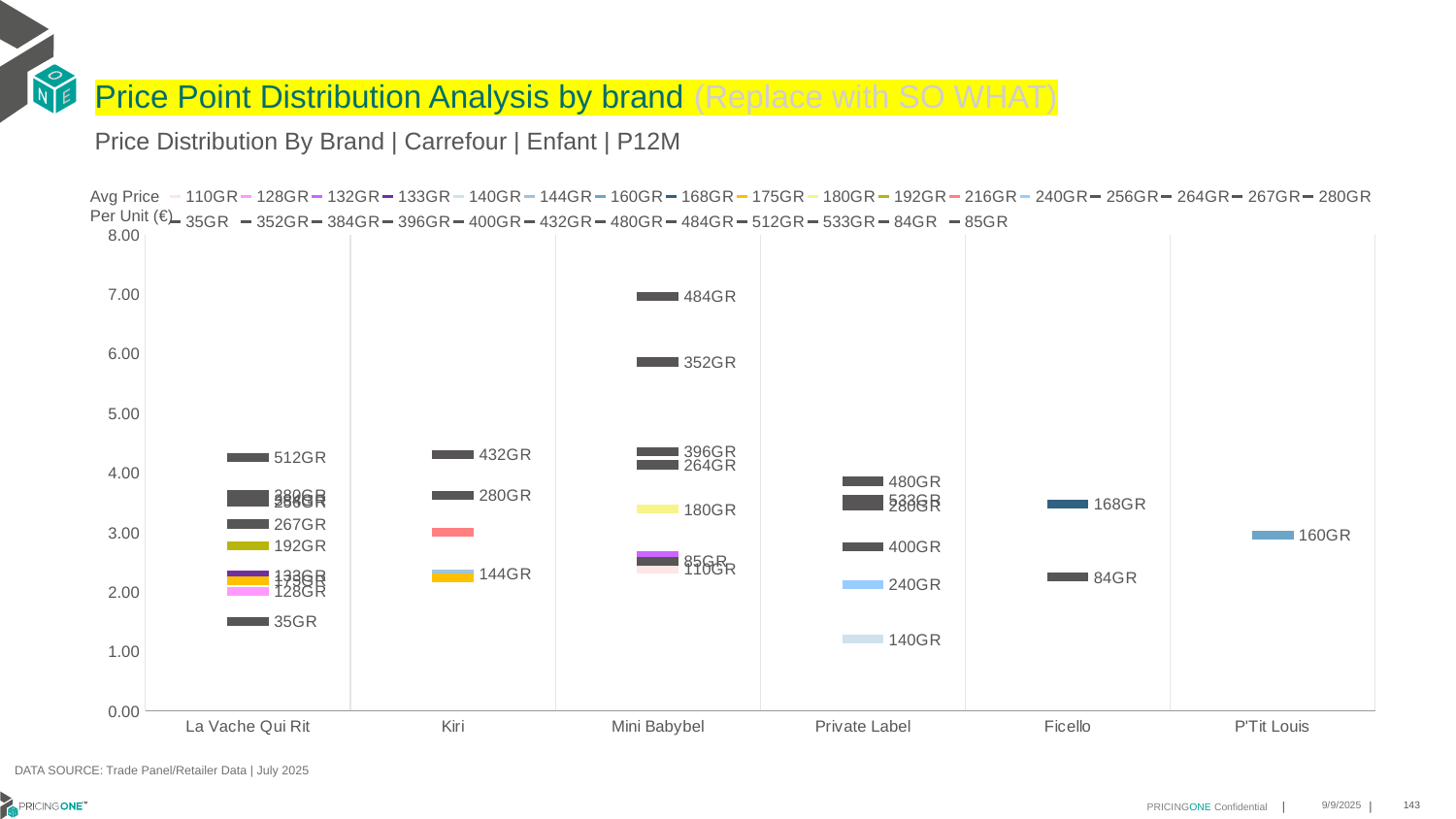

# Price Point Distribution Analysis by brand (Replace with SO WHAT)
Price Distribution By Brand | Carrefour | Enfant | P12M

### Chart

| Category | 110GR | 128GR | 132GR | 133GR | 140GR | 144GR | 160GR | 168GR | 175GR | 180GR | 192GR | 216GR | 240GR | 256GR | 264GR | 267GR | 280GR | 35GR | 352GR | 384GR | 396GR | 400GR | 432GR | 480GR | 484GR | 512GR | 533GR | 84GR | 85GR |
|---|---|---|---|---|---|---|---|---|---|---|---|---|---|---|---|---|---|---|---|---|---|---|---|---|---|---|---|---|---|
| La Vache Qui Rit | None | 2.0076 | None | 2.2768 | None | None | None | None | 2.1873 | None | 2.7782 | None | None | 3.5091 | None | 3.1414 | 3.6283 | 1.5027 | None | 3.5449 | None | None | None | None | None | 4.2591 | None | None | None |
| Kiri | None | None | None | None | None | 2.3068 | None | None | 2.2371 | None | None | 2.9997 | None | None | None | None | 3.6229 | None | None | None | None | None | 4.3026 | None | None | None | None | None | None |
| Mini Babybel | 2.3881 | None | 2.6032 | None | None | None | None | None | None | 3.3903 | None | None | None | None | 4.1362 | None | None | None | 5.8654 | None | 4.3553 | None | None | None | 6.9686 | None | None | None | 2.5183 |
| Private Label | None | None | None | None | 1.2051 | None | None | None | None | None | None | None | 2.1206 | None | None | None | 3.4492 | None | None | None | None | 2.7623 | None | 3.8559 | None | None | 3.5525 | None | None |
| Ficello | None | None | None | None | None | None | None | 3.4787 | None | None | None | None | None | None | None | None | None | None | None | None | None | None | None | None | None | None | None | 2.2492 | None |
| P'Tit Louis | None | None | None | None | None | None | 2.9553 | None | None | None | None | None | None | None | None | None | None | None | None | None | None | None | None | None | None | None | None | None | None |
Avg Price
Per Unit (€)
DATA SOURCE: Trade Panel/Retailer Data | July 2025
9/9/2025
143